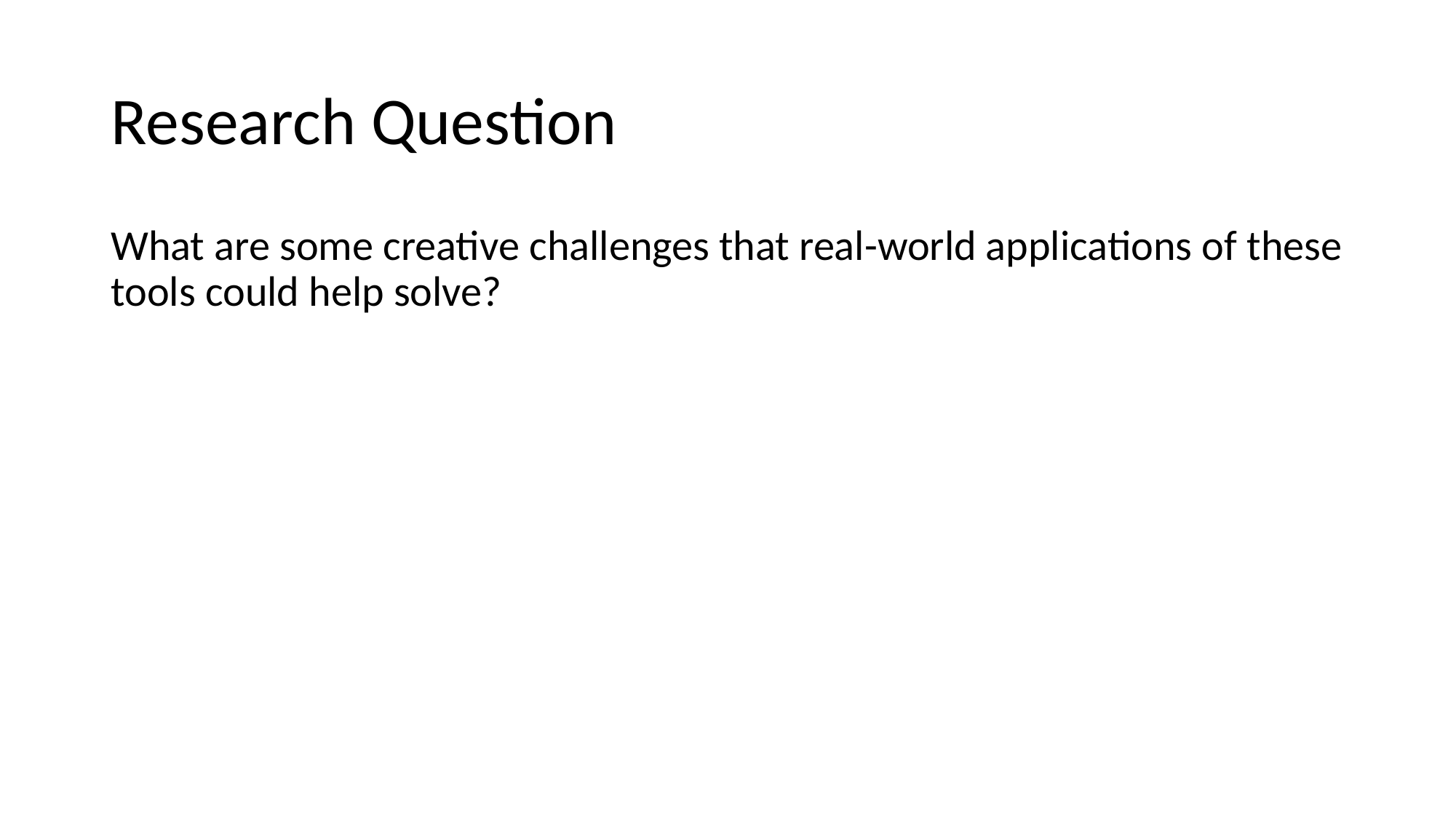

# Research Question
What are some creative challenges that real-world applications of these tools could help solve?